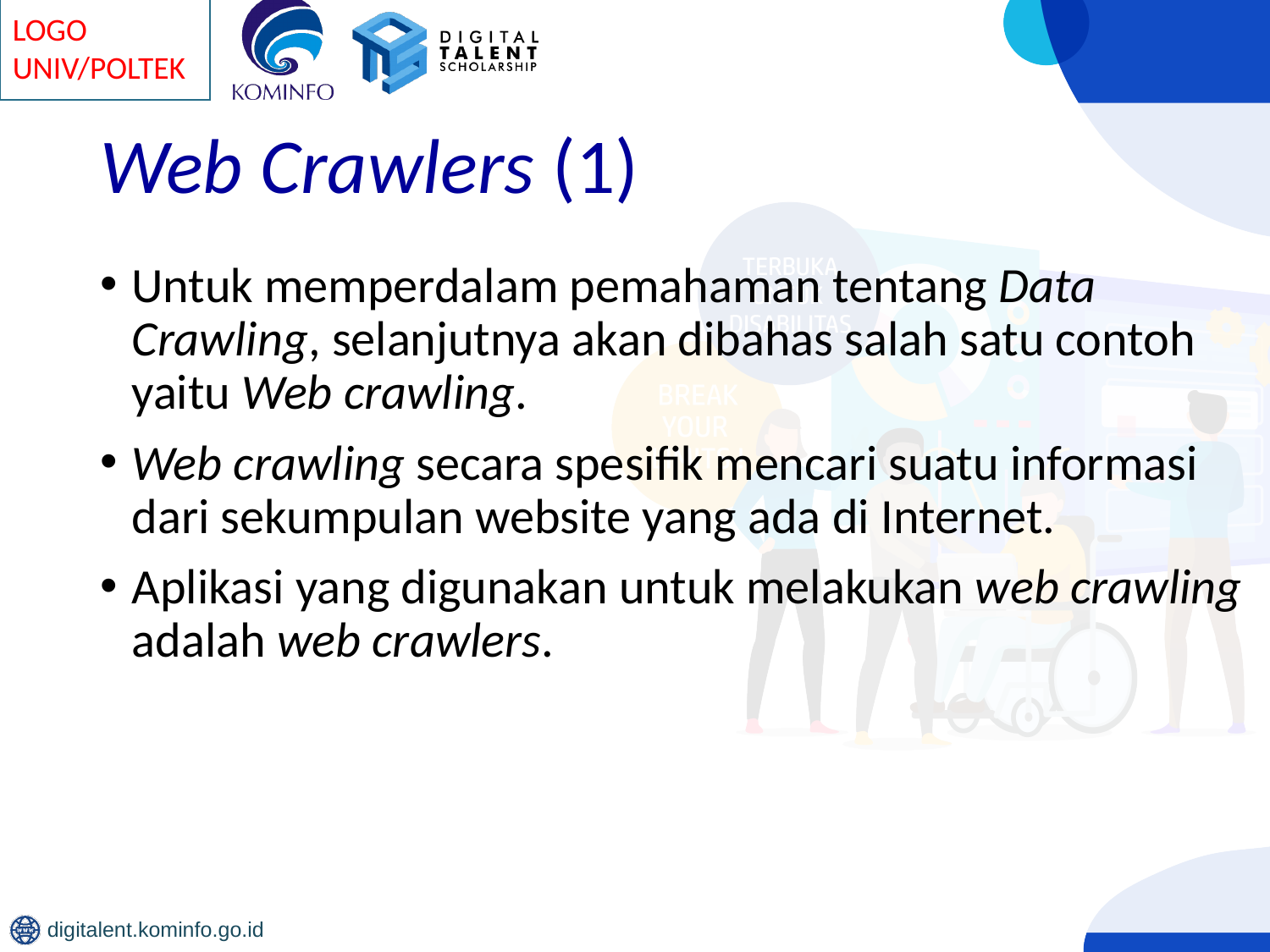

# Web Crawlers (1)
Untuk memperdalam pemahaman tentang Data Crawling, selanjutnya akan dibahas salah satu contoh yaitu Web crawling.
Web crawling secara spesifik mencari suatu informasi dari sekumpulan website yang ada di Internet.
Aplikasi yang digunakan untuk melakukan web crawling adalah web crawlers.